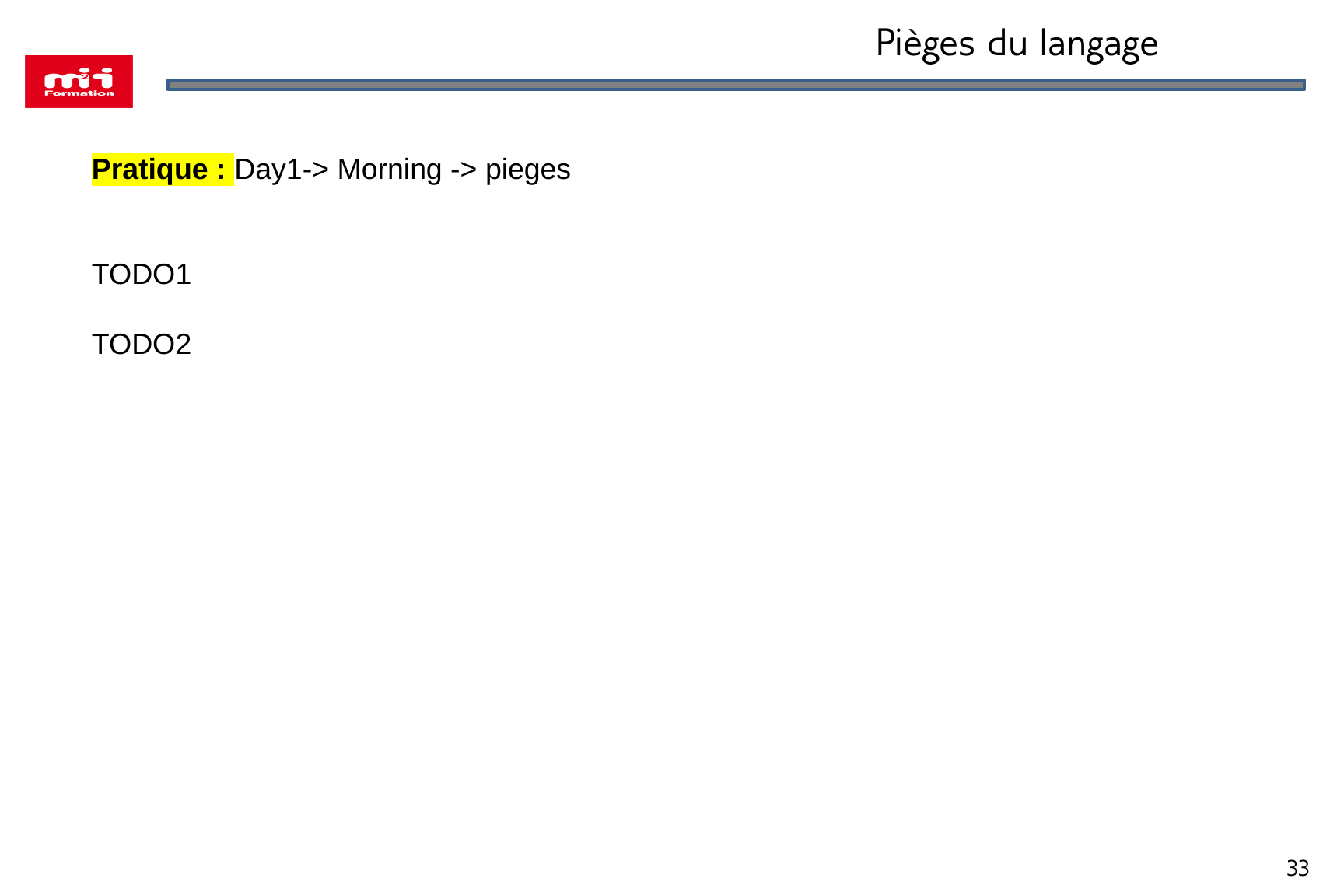

Pièges du langage
Pratique : Day1-> Morning -> pieges

TODO1
TODO2

33